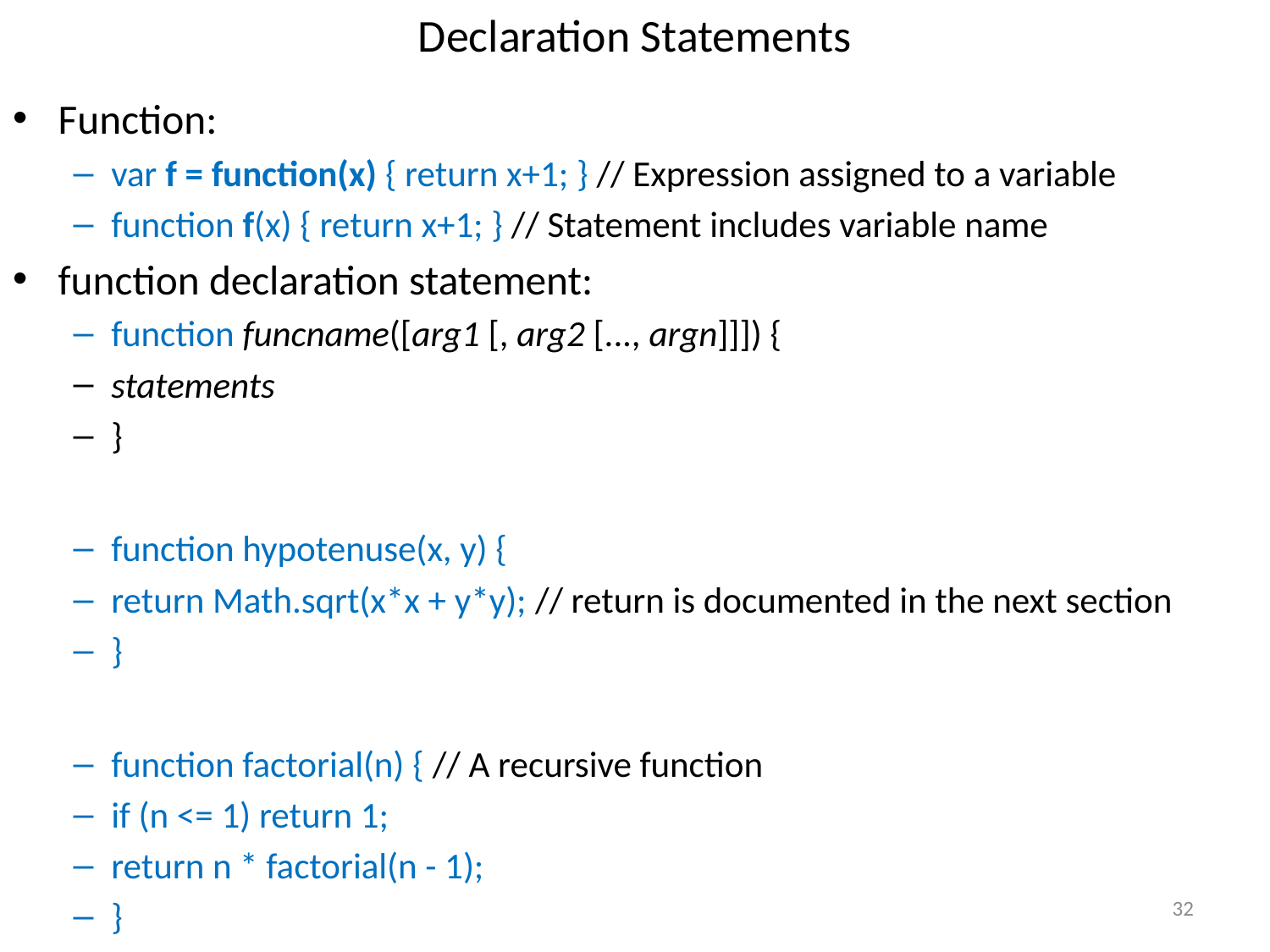

# Declaration Statements
Function:
var f = function(x) { return x+1; } // Expression assigned to a variable
function f(x) { return x+1; } // Statement includes variable name
function declaration statement:
function funcname([arg1 [, arg2 [..., argn]]]) {
statements
}

function hypotenuse(x, y) {
return Math.sqrt(x*x + y*y); // return is documented in the next section
}

function factorial(n) { // A recursive function
if (n <= 1) return 1;
return n * factorial(n - 1);
}

32